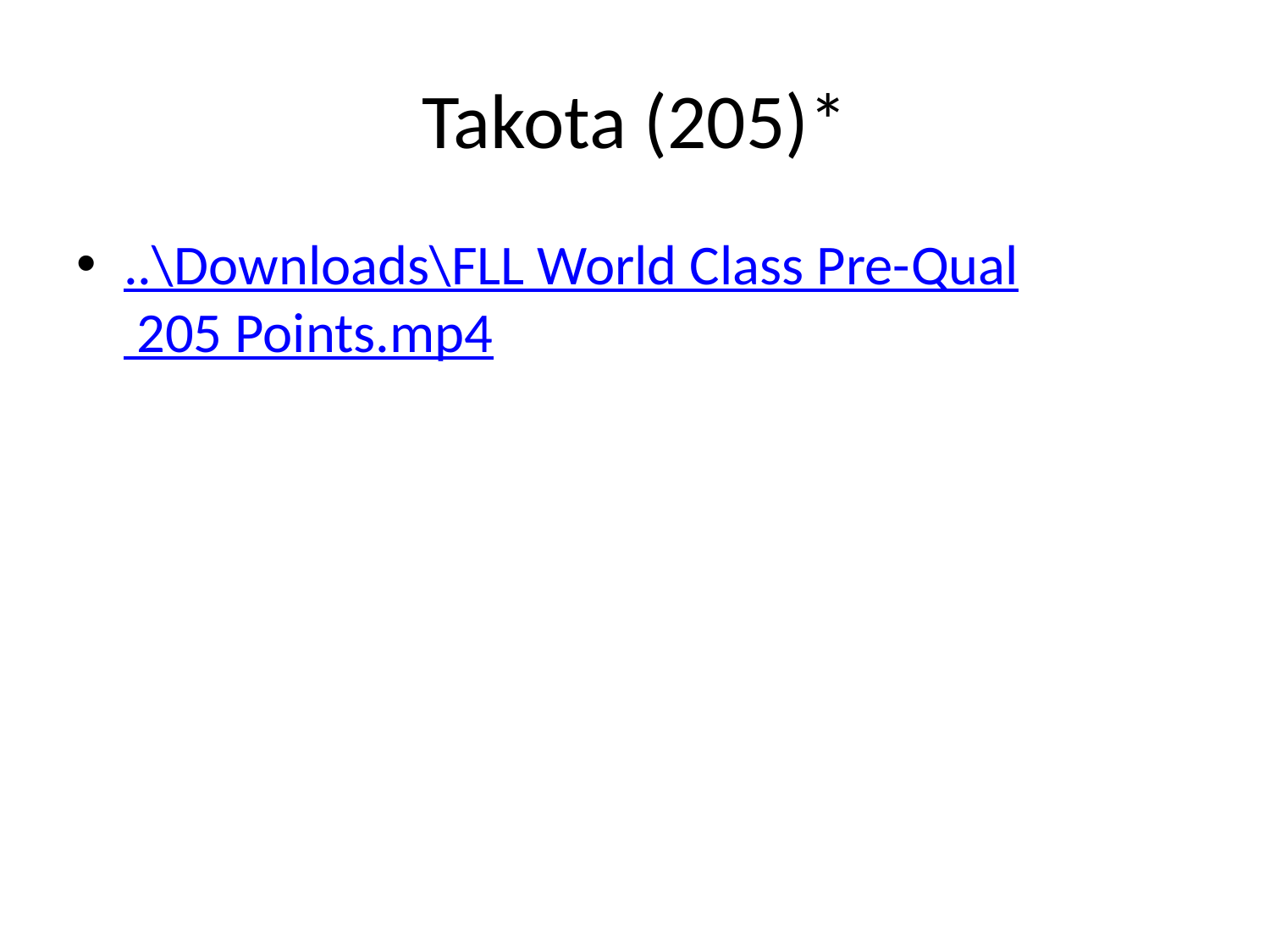

# Takota (205)*
..\Downloads\FLL World Class Pre-Qual 205 Points.mp4